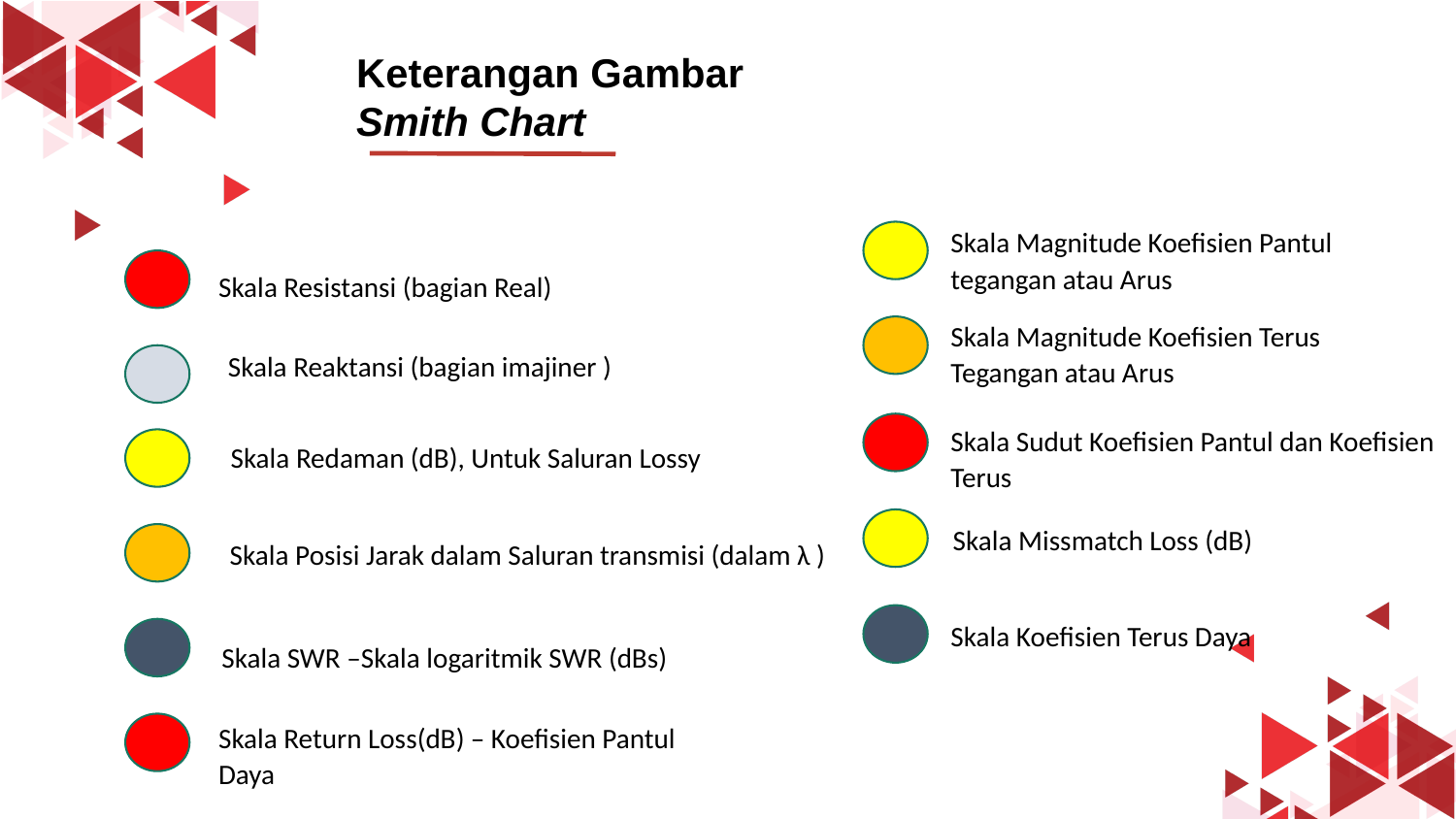

Keterangan Gambar Smith Chart
Skala Magnitude Koefisien Pantul tegangan atau Arus

Skala Resistansi (bagian Real)
Skala Magnitude Koefisien Terus Tegangan atau Arus

Skala Reaktansi (bagian imajiner )

Skala Sudut Koefisien Pantul dan Koefisien Terus

Skala Redaman (dB), Untuk Saluran Lossy

Skala Missmatch Loss (dB)

Skala Posisi Jarak dalam Saluran transmisi (dalam λ )

Skala Koefisien Terus Daya

Skala SWR –Skala logaritmik SWR (dBs)
Skala Return Loss(dB) – Koefisien Pantul Daya